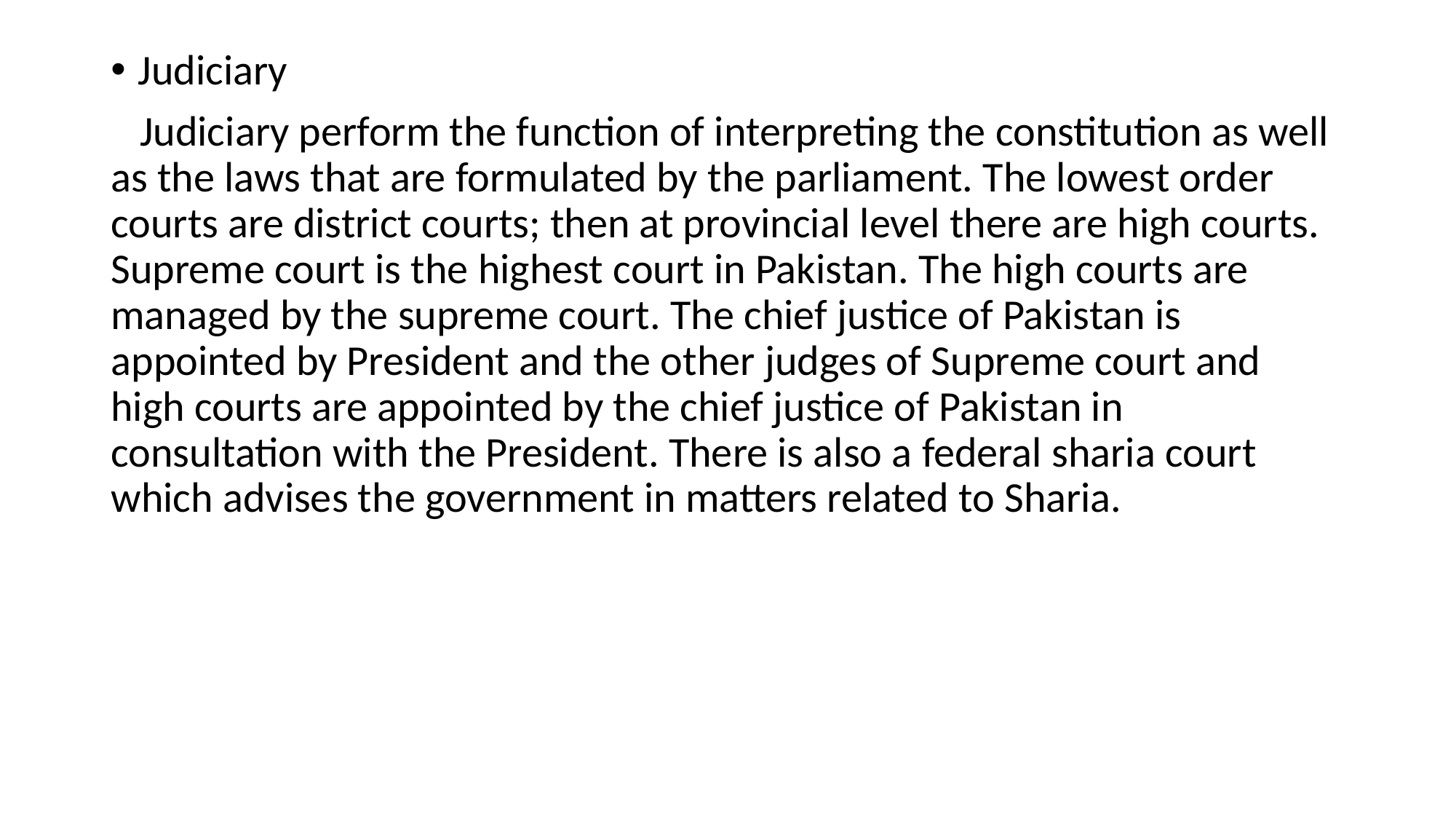

Judiciary
   Judiciary perform the function of interpreting the constitution as well as the laws that are formulated by the parliament. The lowest order courts are district courts; then at provincial level there are high courts. Supreme court is the highest court in Pakistan. The high courts are managed by the supreme court. The chief justice of Pakistan is appointed by President and the other judges of Supreme court and high courts are appointed by the chief justice of Pakistan in consultation with the President. There is also a federal sharia court which advises the government in matters related to Sharia.